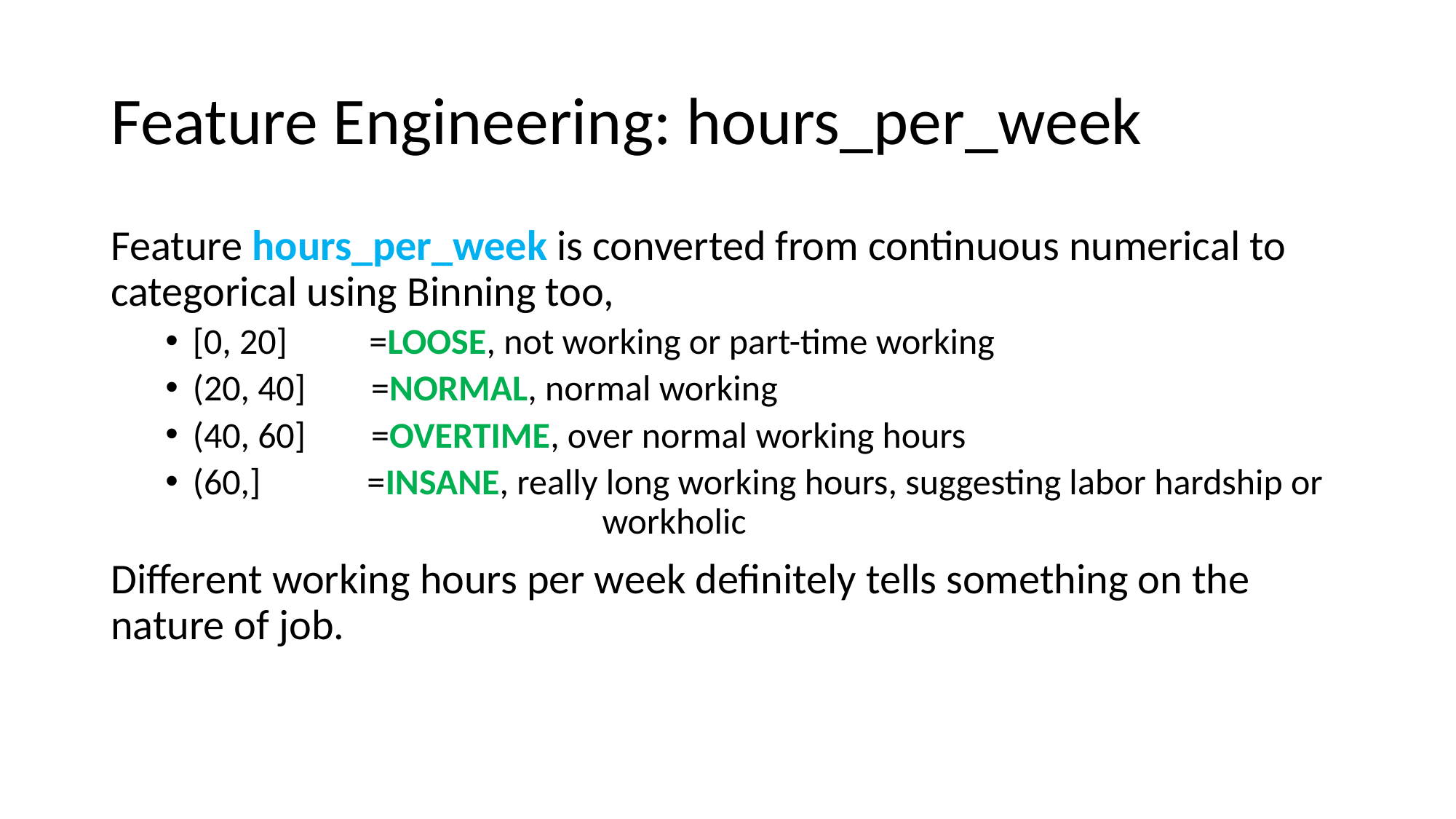

# Feature Engineering: hours_per_week
Feature hours_per_week is converted from continuous numerical to categorical using Binning too,
[0, 20]          =LOOSE, not working or part-time working
(20, 40]        =NORMAL, normal working
(40, 60]        =OVERTIME, over normal working hours
(60,]             =INSANE, really long working hours, suggesting labor hardship or 			          workholic
Different working hours per week definitely tells something on the nature of job.